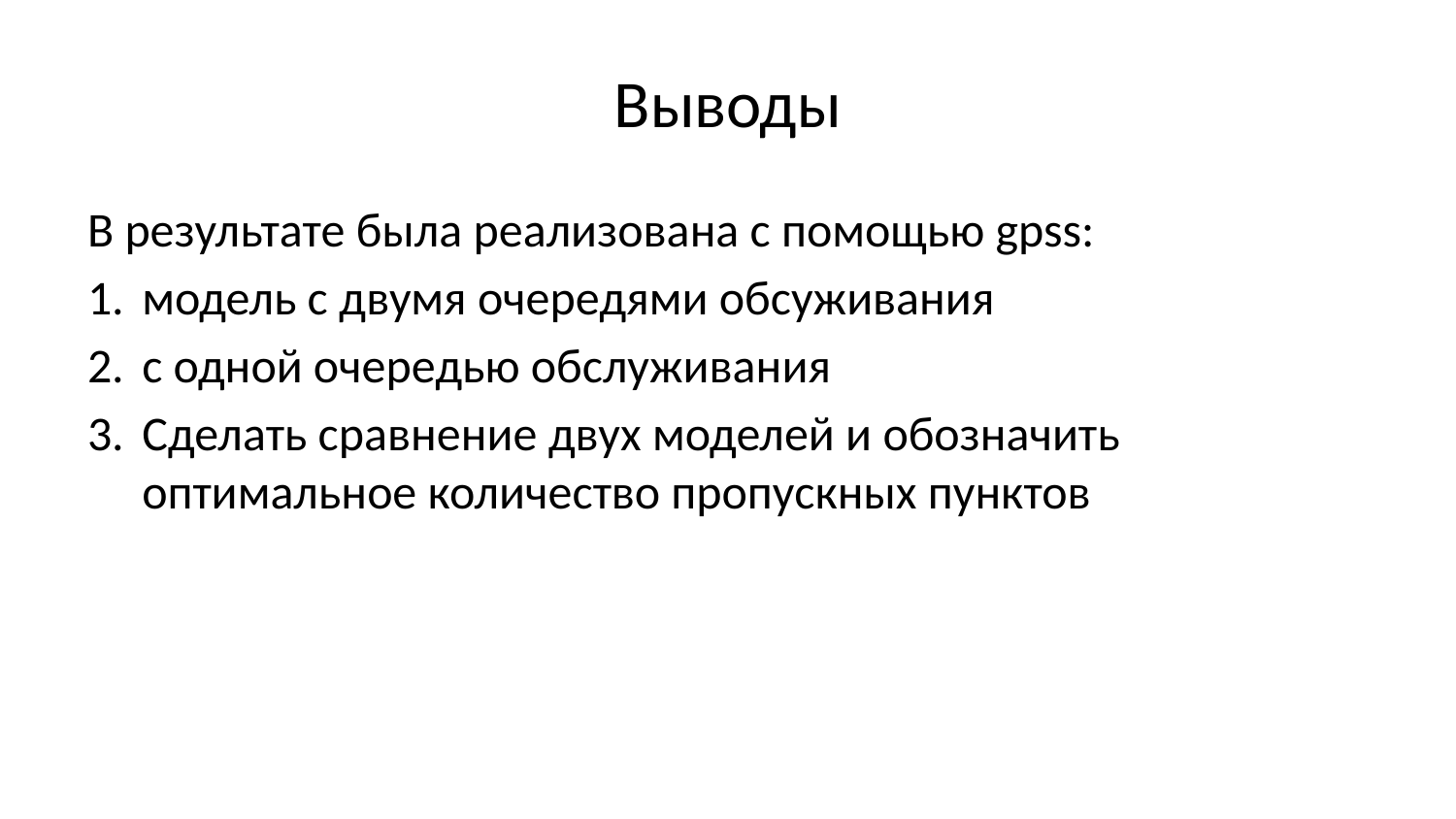

# Выводы
В результате была реализована с помощью gpss:
модель с двумя очередями обсуживания
с одной очередью обслуживания
Сделать сравнение двух моделей и обозначить оптимальное количество пропускных пунктов